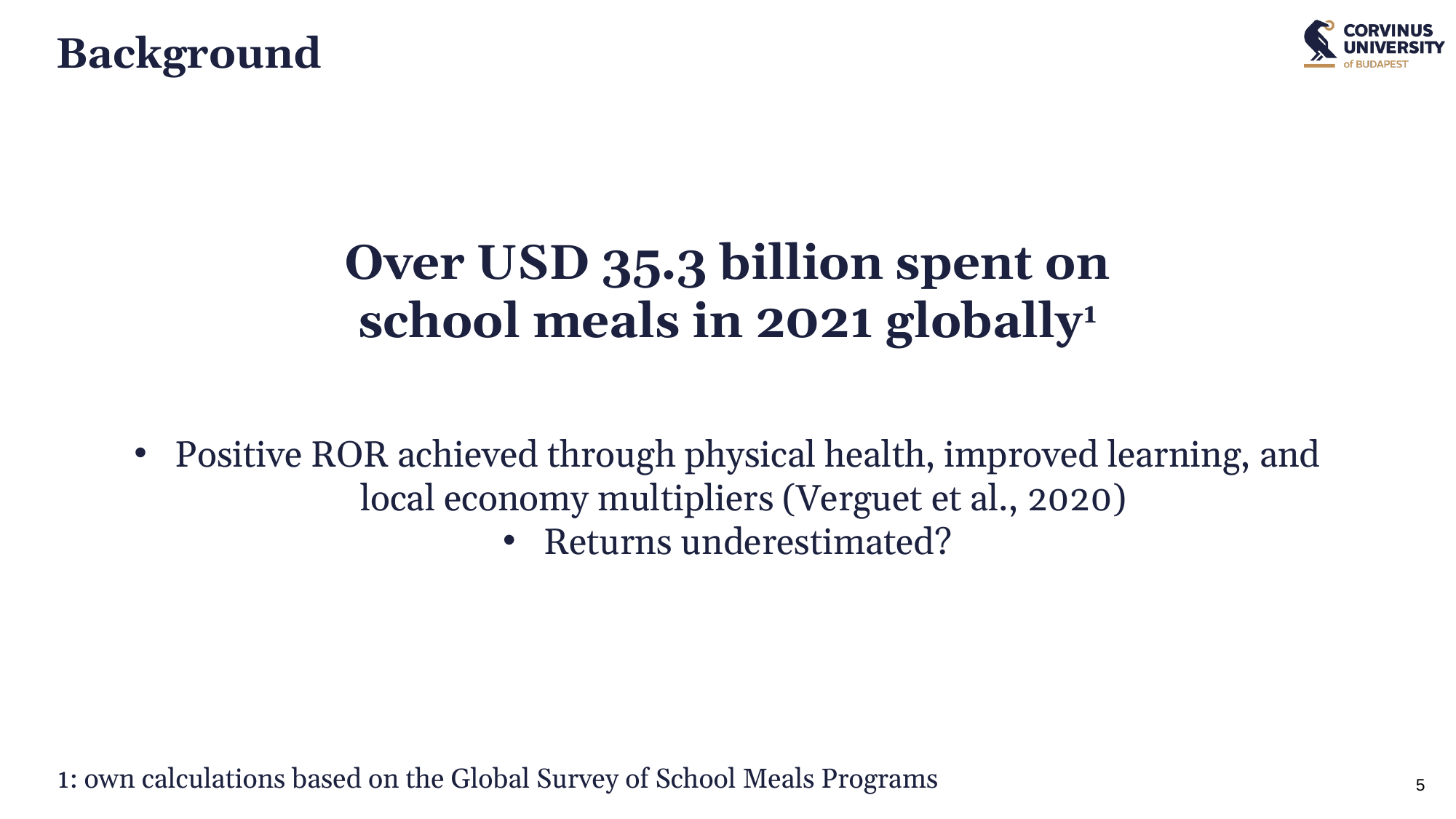

# Background
Over USD 35.3 billion spent on school meals in 2021 globally1

Positive ROR achieved through physical health, improved learning, and local economy multipliers (Verguet et al., 2020)
Returns underestimated?

1: own calculations based on the Global Survey of School Meals Programs